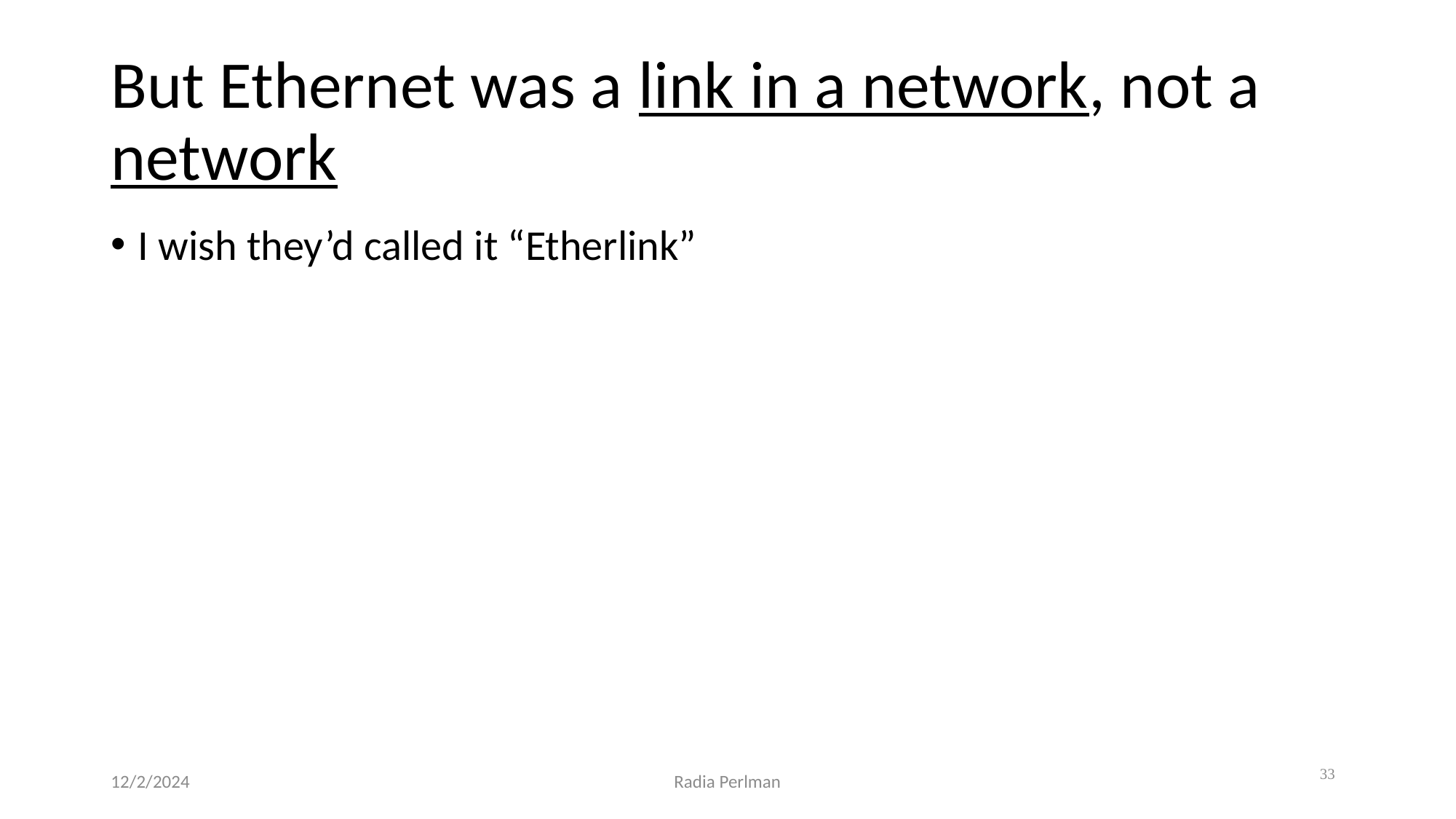

# But Ethernet was a link in a network, not a network
I wish they’d called it “Etherlink”
33
12/2/2024
Radia Perlman